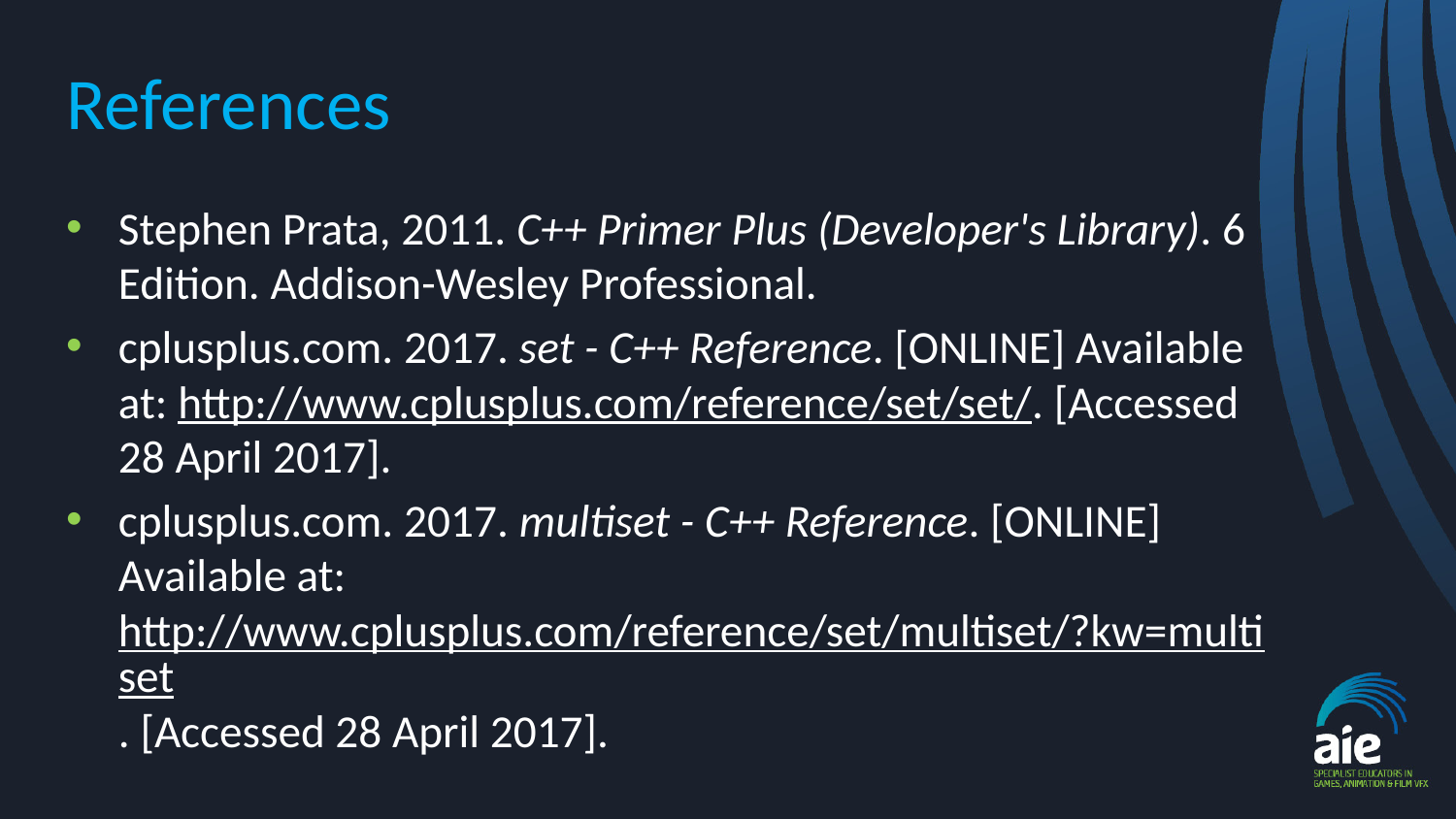

# References
Stephen Prata, 2011. C++ Primer Plus (Developer's Library). 6 Edition. Addison-Wesley Professional.
cplusplus.com. 2017. set - C++ Reference. [ONLINE] Available at: http://www.cplusplus.com/reference/set/set/. [Accessed 28 April 2017].
cplusplus.com. 2017. multiset - C++ Reference. [ONLINE] Available at: http://www.cplusplus.com/reference/set/multiset/?kw=multiset. [Accessed 28 April 2017].